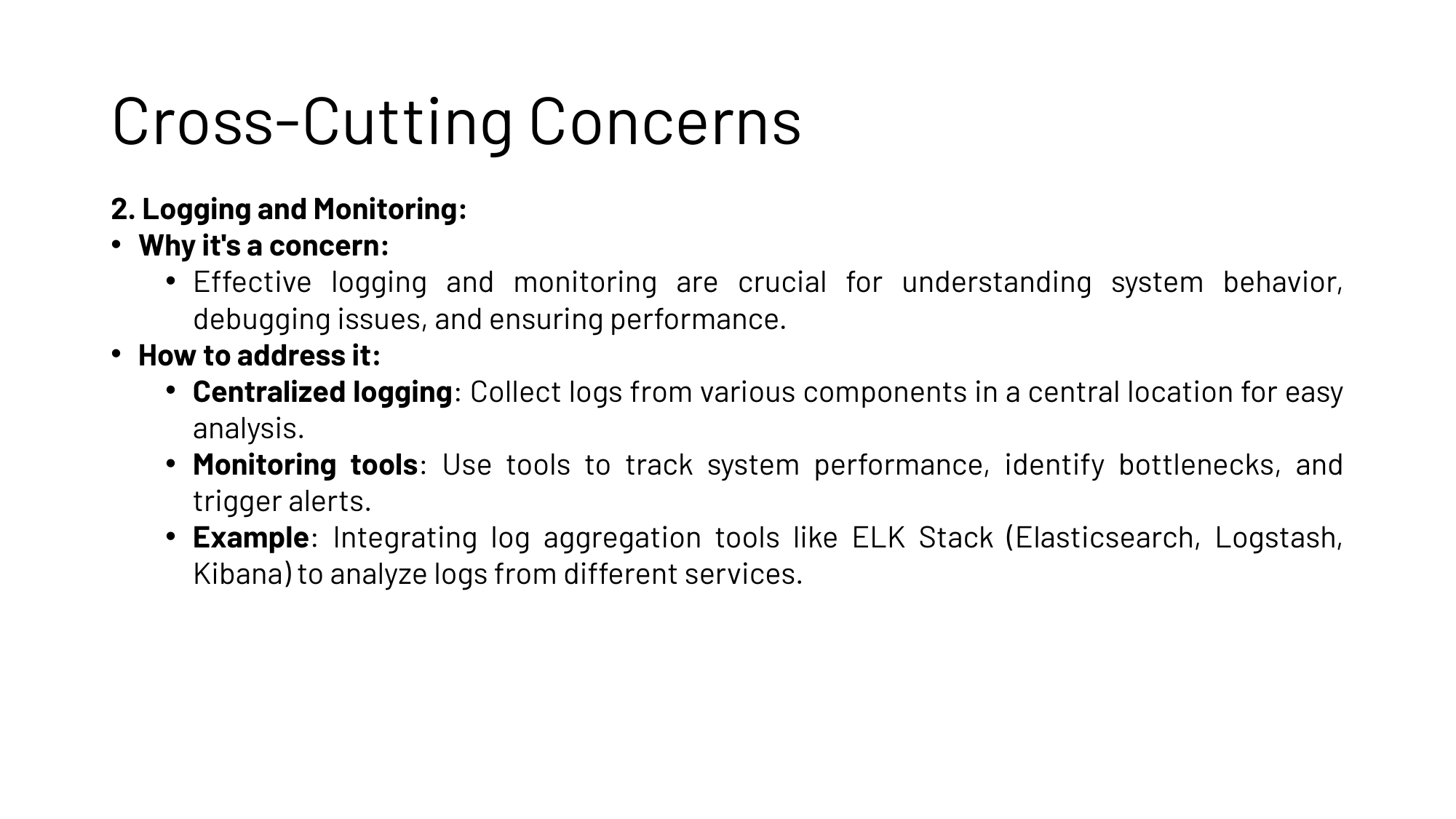

# Cross-Cutting Concerns
2. Logging and Monitoring:
Why it's a concern:
Effective logging and monitoring are crucial for understanding system behavior, debugging issues, and ensuring performance.
How to address it:
Centralized logging: Collect logs from various components in a central location for easy analysis.
Monitoring tools: Use tools to track system performance, identify bottlenecks, and trigger alerts.
Example: Integrating log aggregation tools like ELK Stack (Elasticsearch, Logstash, Kibana) to analyze logs from different services.